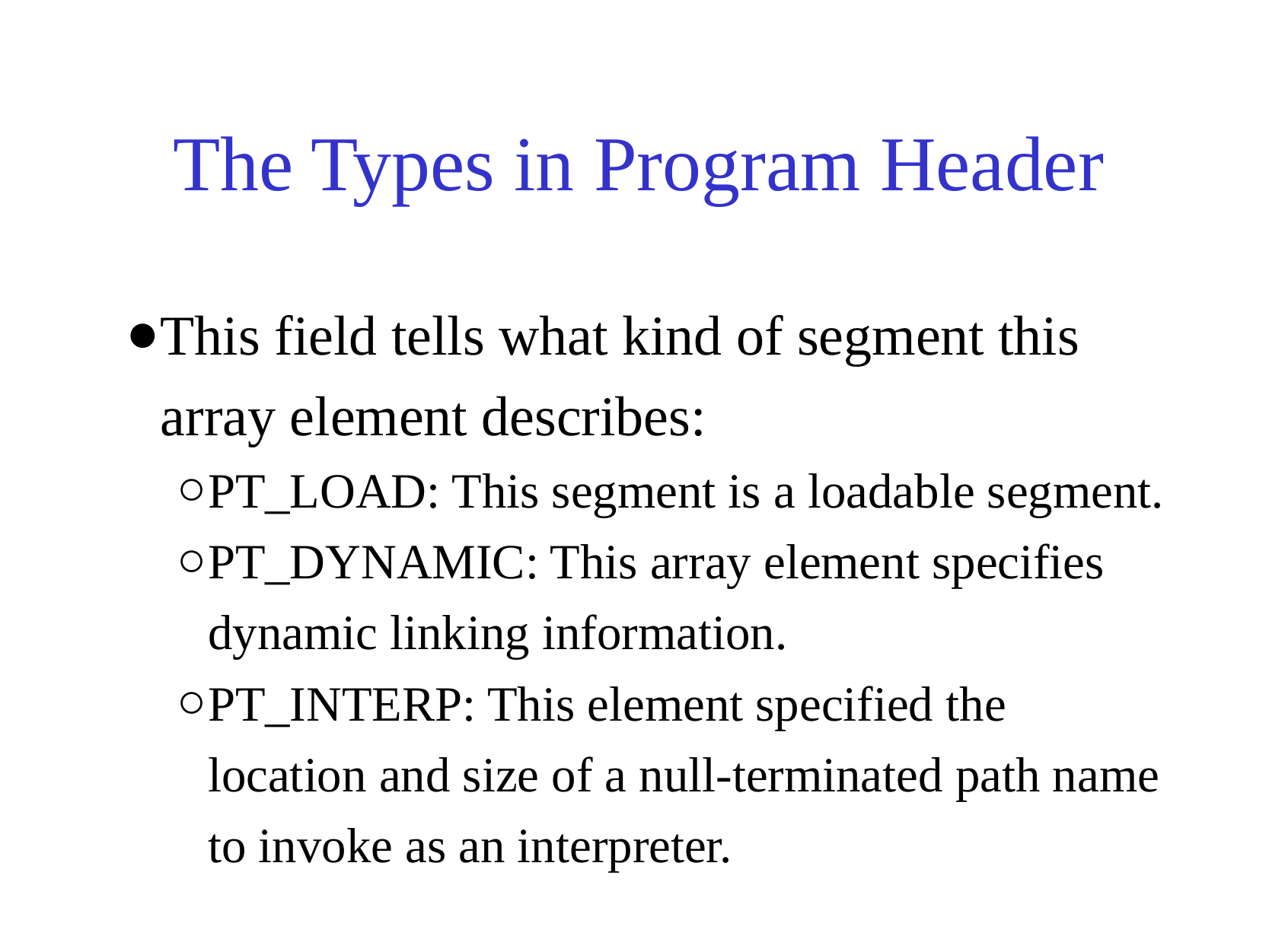

# The Types in Program Header
This field tells what kind of segment this array element describes:
PT_LOAD: This segment is a loadable segment.
PT_DYNAMIC: This array element specifies dynamic linking information.
PT_INTERP: This element specified the location and size of a null-terminated path name to invoke as an interpreter.